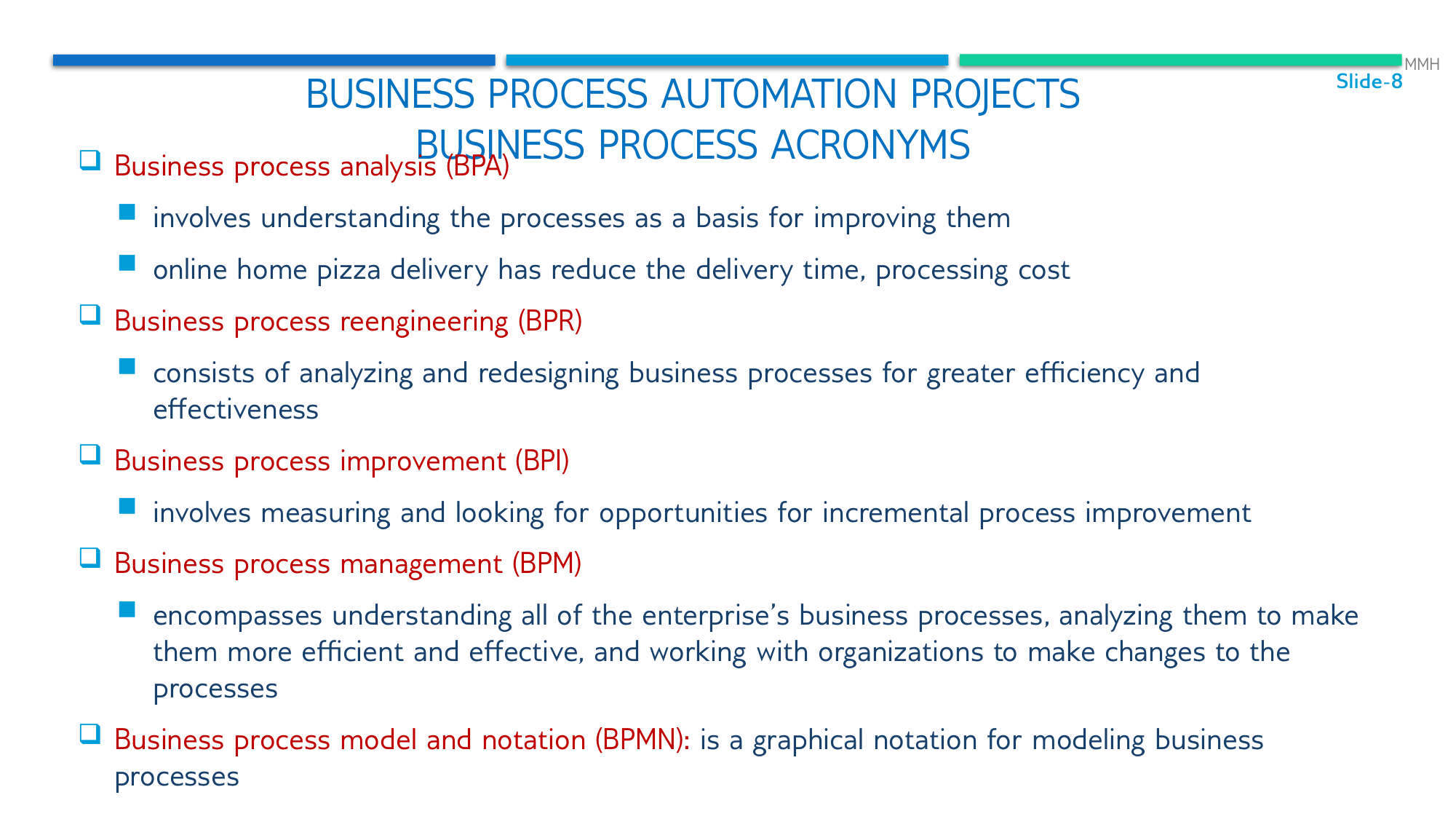

Slide-8
  MMH
Business process automation projects
Business process acronyms
Business process analysis (BPA)
involves understanding the processes as a basis for improving them
online home pizza delivery has reduce the delivery time, processing cost
Business process reengineering (BPR)
consists of analyzing and redesigning business processes for greater efficiency and effectiveness
Business process improvement (BPI)
involves measuring and looking for opportunities for incremental process improvement
Business process management (BPM)
encompasses understanding all of the enterprise’s business processes, analyzing them to make them more efficient and effective, and working with organizations to make changes to the processes
Business process model and notation (BPMN): is a graphical notation for modeling business processes